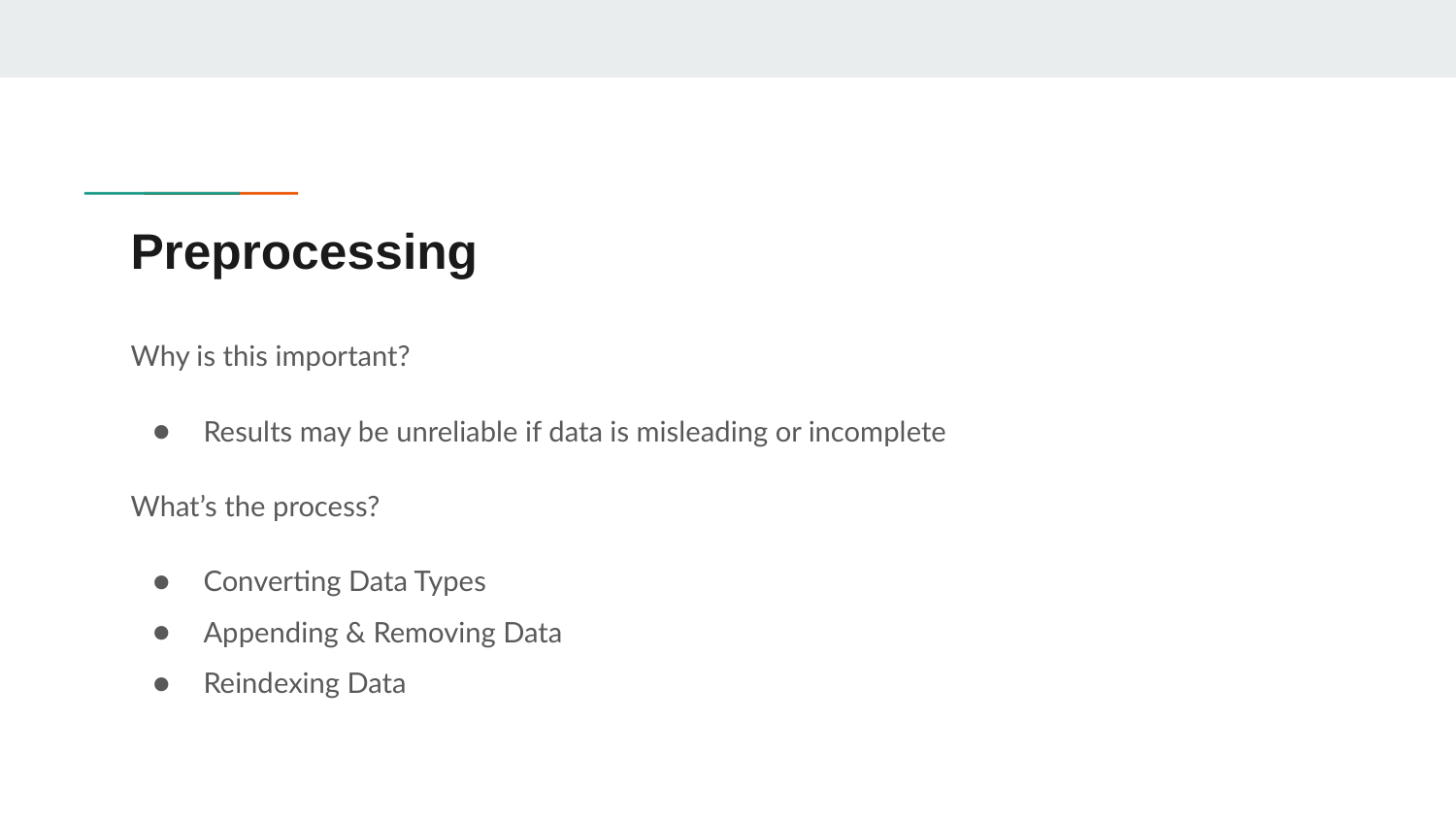

# Preprocessing
Why is this important?
Results may be unreliable if data is misleading or incomplete
What’s the process?
Converting Data Types
Appending & Removing Data
Reindexing Data